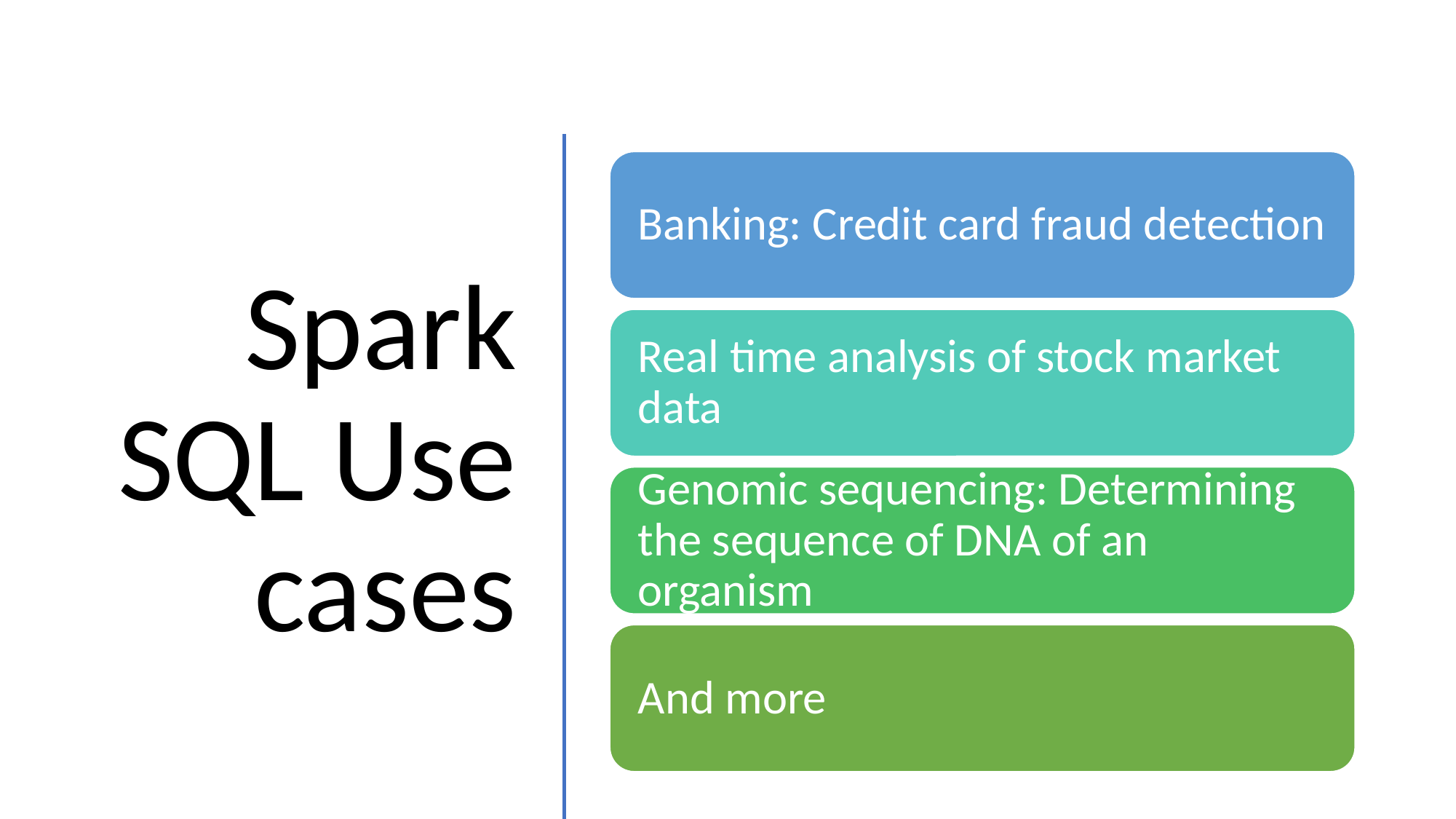

# Spark SQL Use cases
Banking: Credit card fraud detection
Real time analysis of stock market data
Genomic sequencing: Determining the sequence of DNA of an organism
And more